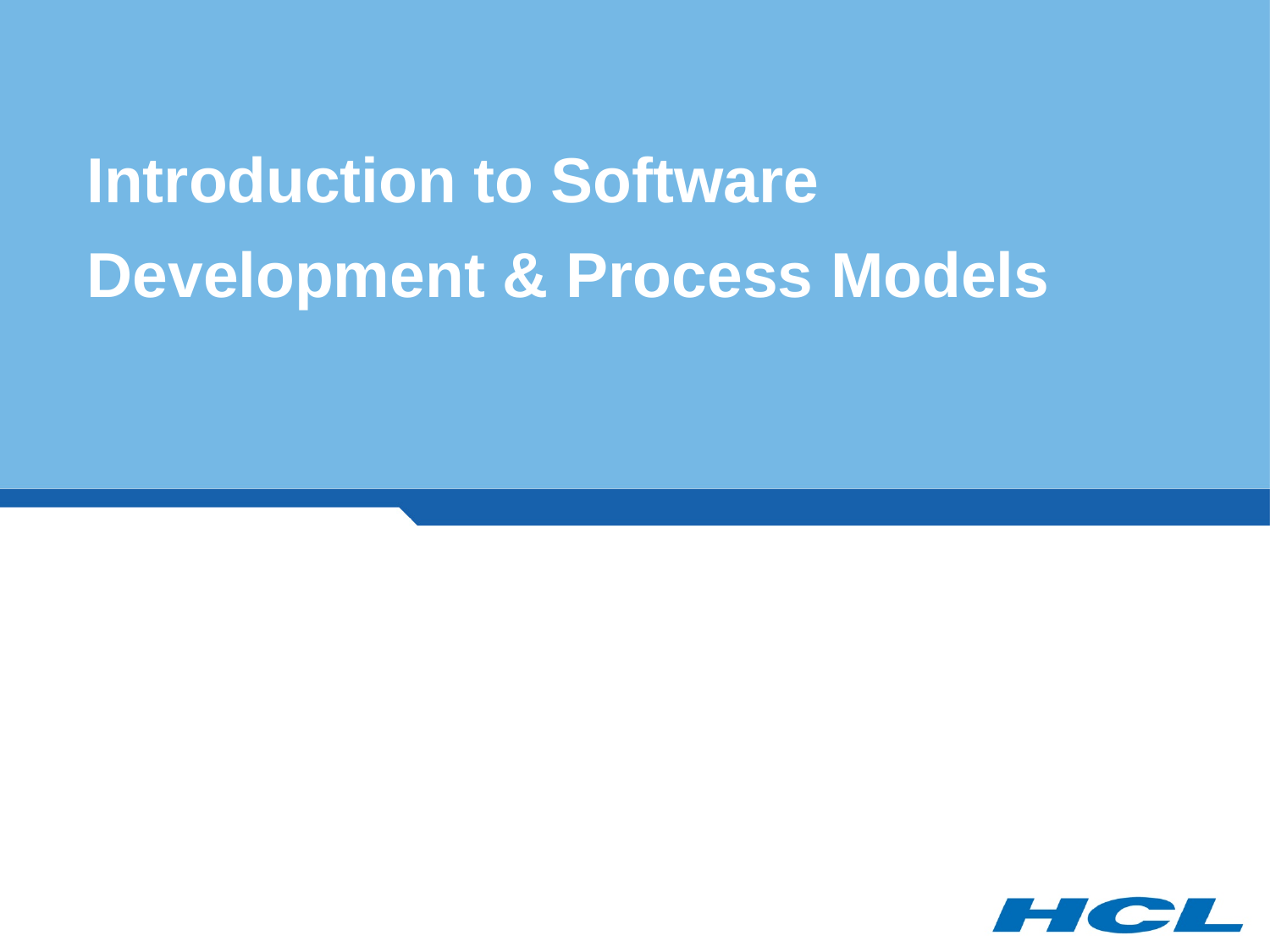

# Introduction to Software Development & Process Models